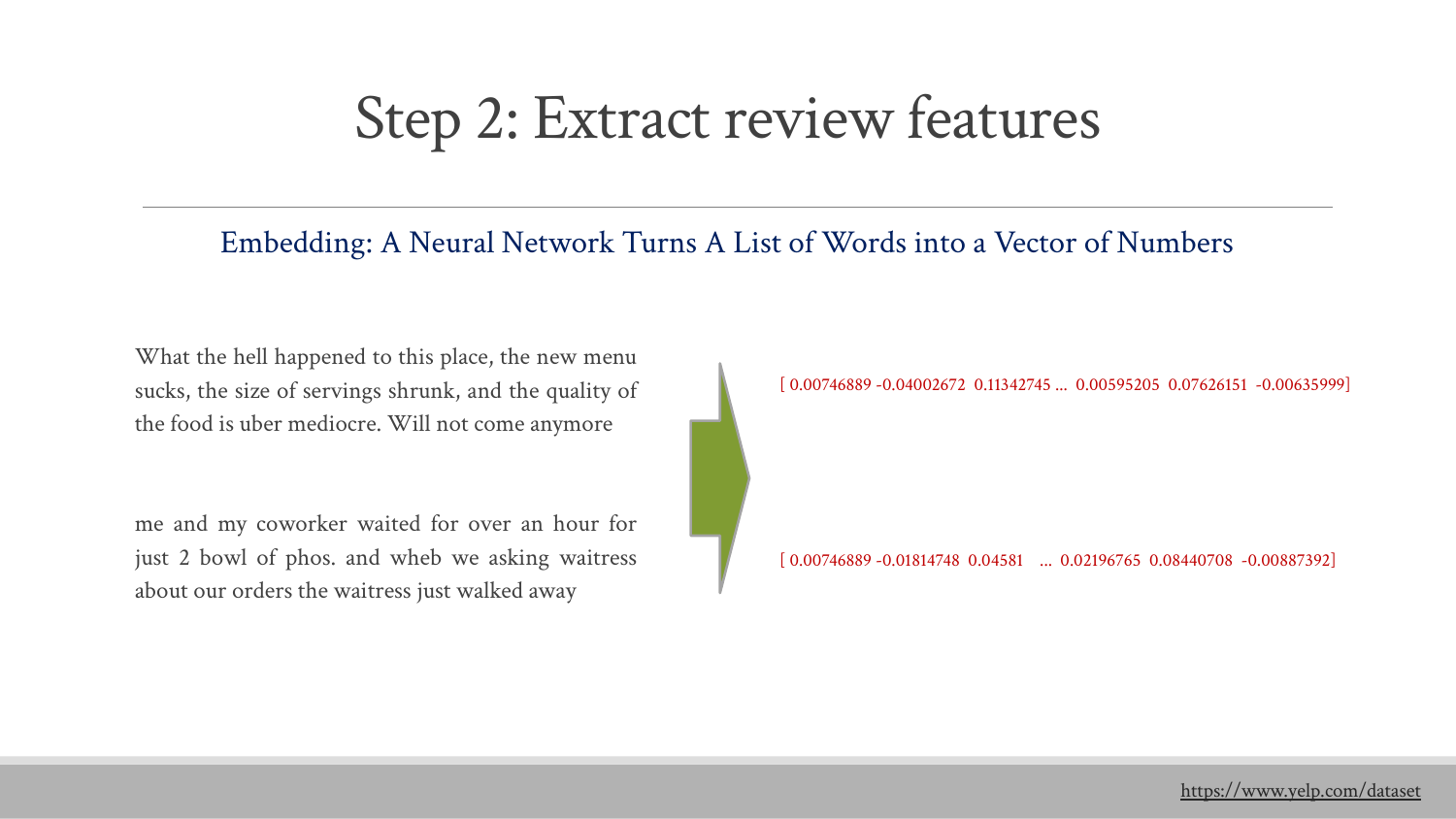

# Step 2: Extract review features
Embedding: A Neural Network Turns A List of Words into a Vector of Numbers
What the hell happened to this place, the new menu sucks, the size of servings shrunk, and the quality of the food is uber mediocre. Will not come anymore

me and my coworker waited for over an hour for just 2 bowl of phos. and wheb we asking waitress about our orders the waitress just walked away
[ 0.00746889 -0.04002672  0.11342745 ...  0.00595205  0.07626151  -0.00635999]

[ 0.00746889 -0.01814748  0.04581    ...  0.02196765  0.08440708  -0.00887392]

https://www.yelp.com/dataset